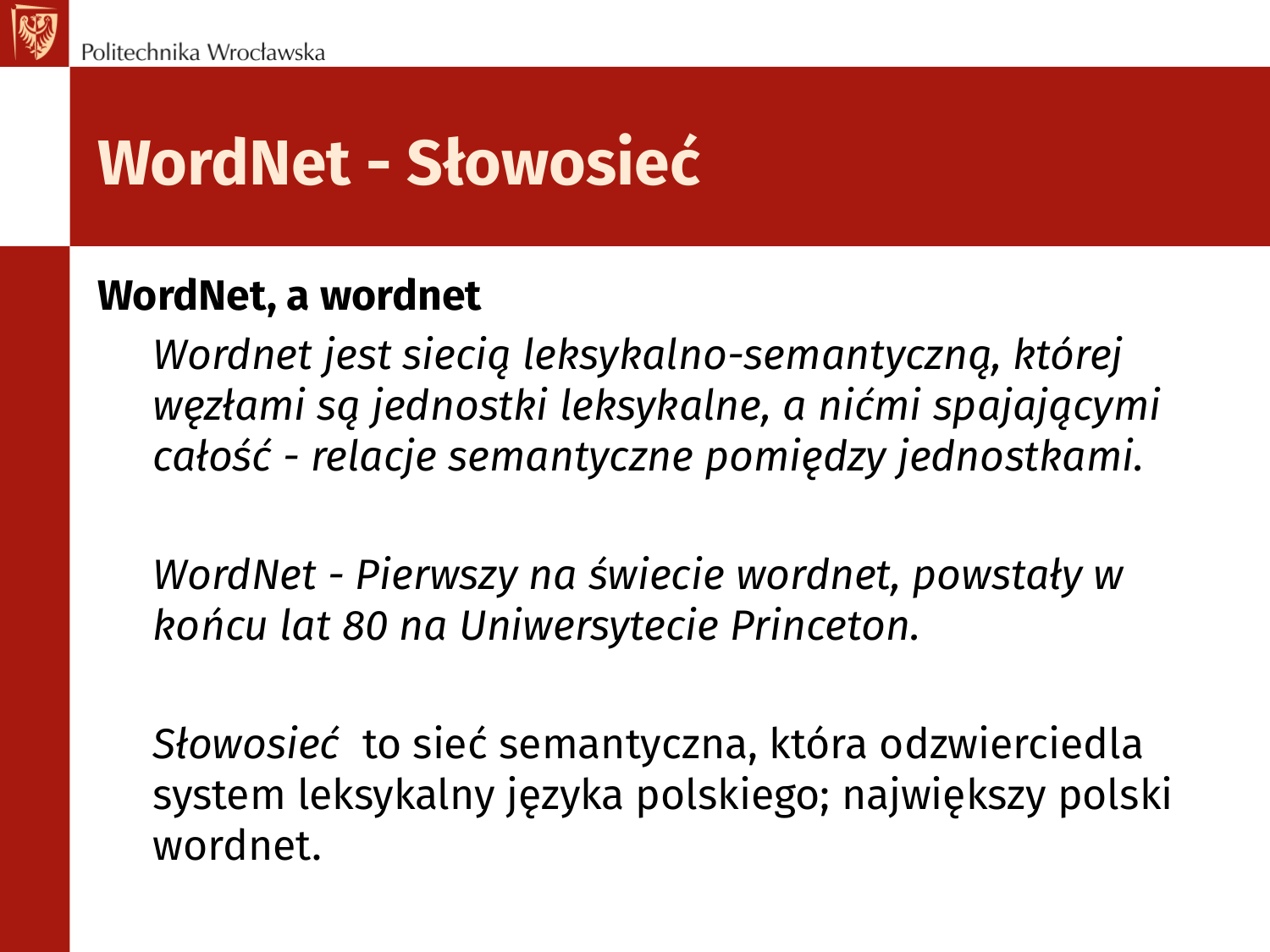

# WordNet - Słowosieć
WordNet, a wordnet
Wordnet jest siecią leksykalno-semantyczną, której węzłami są jednostki leksykalne, a nićmi spajającymi całość - relacje semantyczne pomiędzy jednostkami.

WordNet - Pierwszy na świecie wordnet, powstały w końcu lat 80 na Uniwersytecie Princeton.

Słowosieć  to sieć semantyczna, która odzwierciedla system leksykalny języka polskiego; największy polski wordnet.